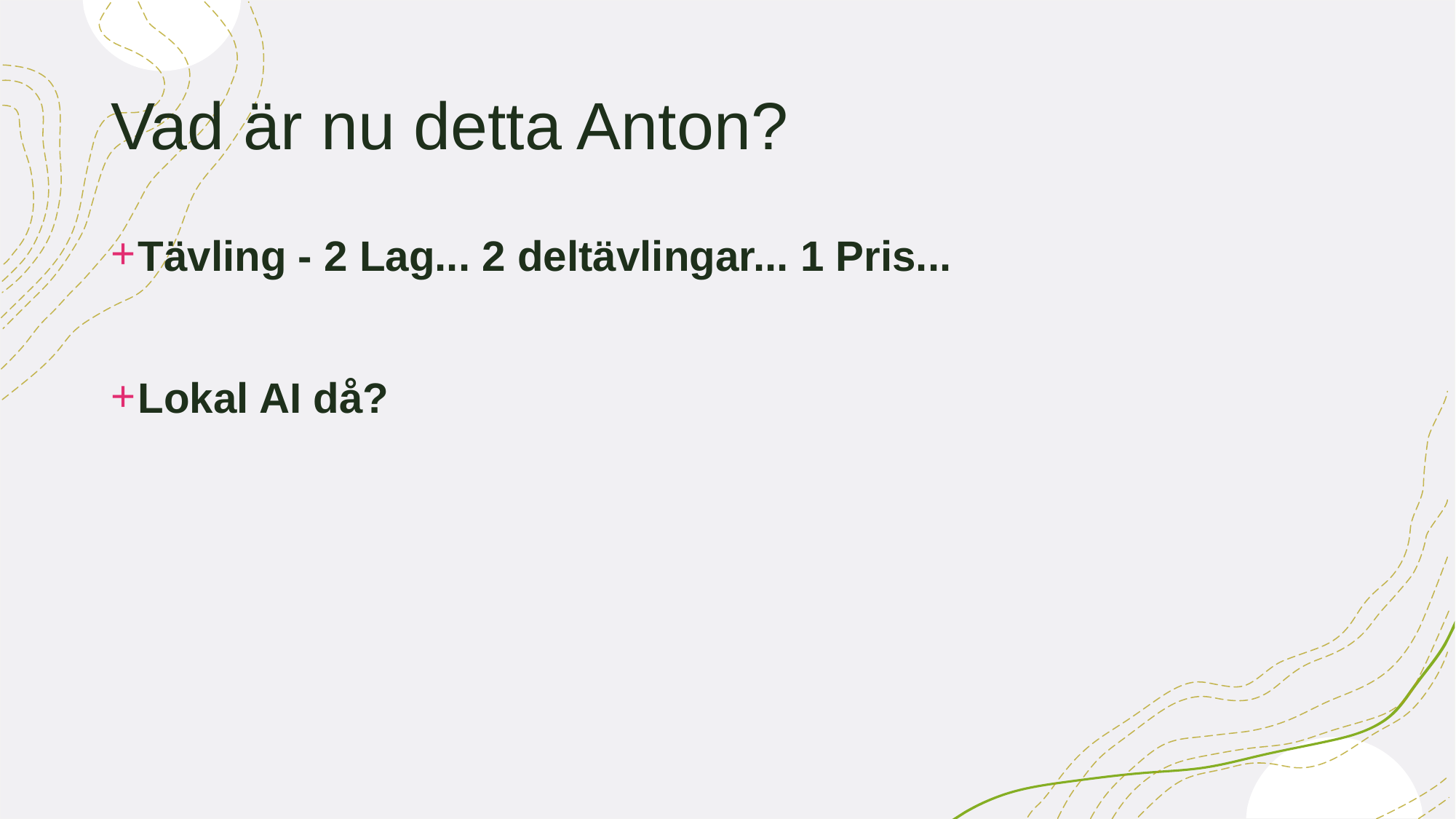

# Vad är nu detta Anton?
Tävling - 2 Lag... 2 deltävlingar... 1 Pris...

Lokal AI då?